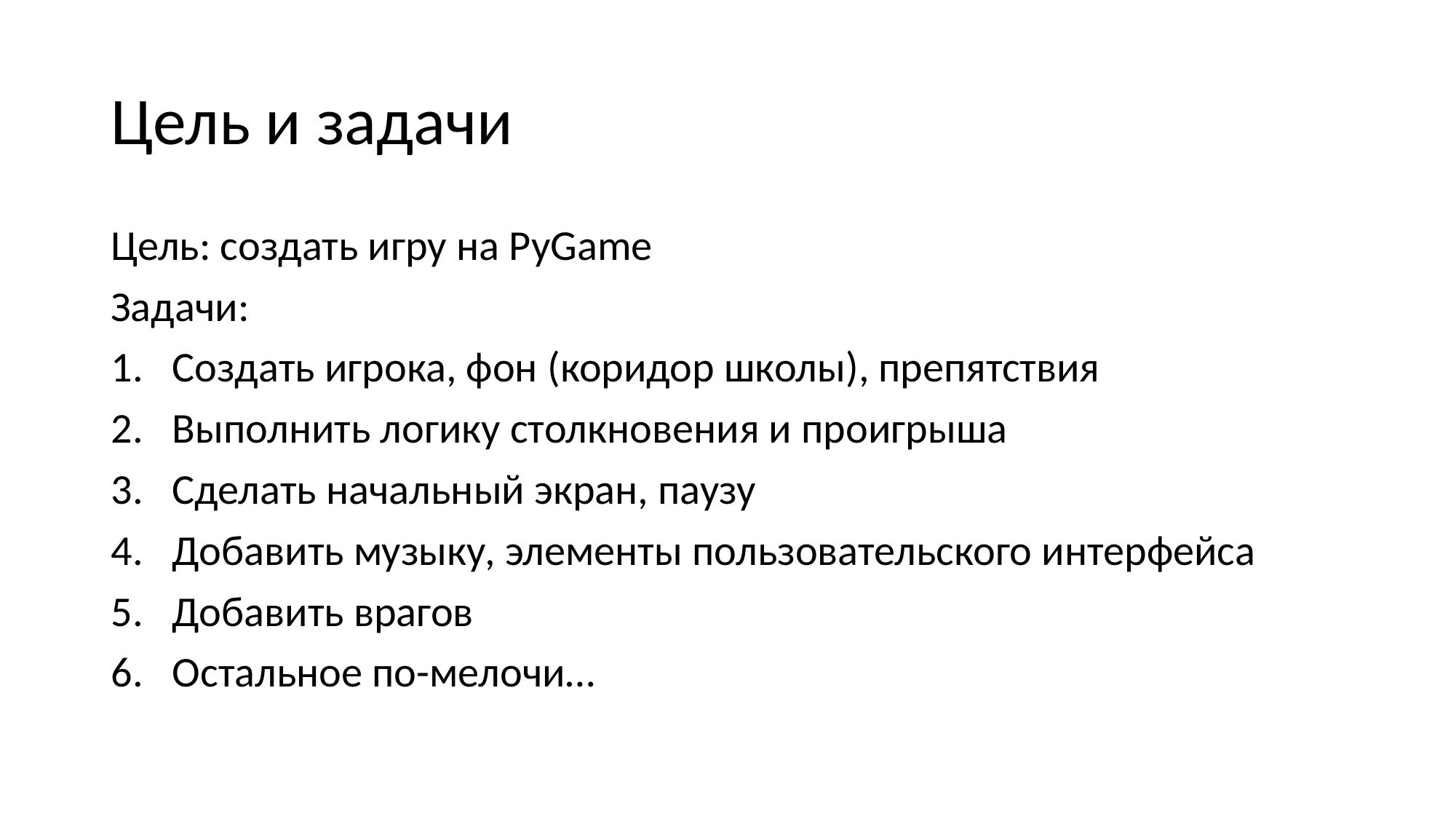

# Цель и задачи
Цель: создать игру на PyGame
Задачи:
Создать игрока, фон (коридор школы), препятствия
Выполнить логику столкновения и проигрыша
Сделать начальный экран, паузу
Добавить музыку, элементы пользовательского интерфейса
Добавить врагов
Остальное по-мелочи…